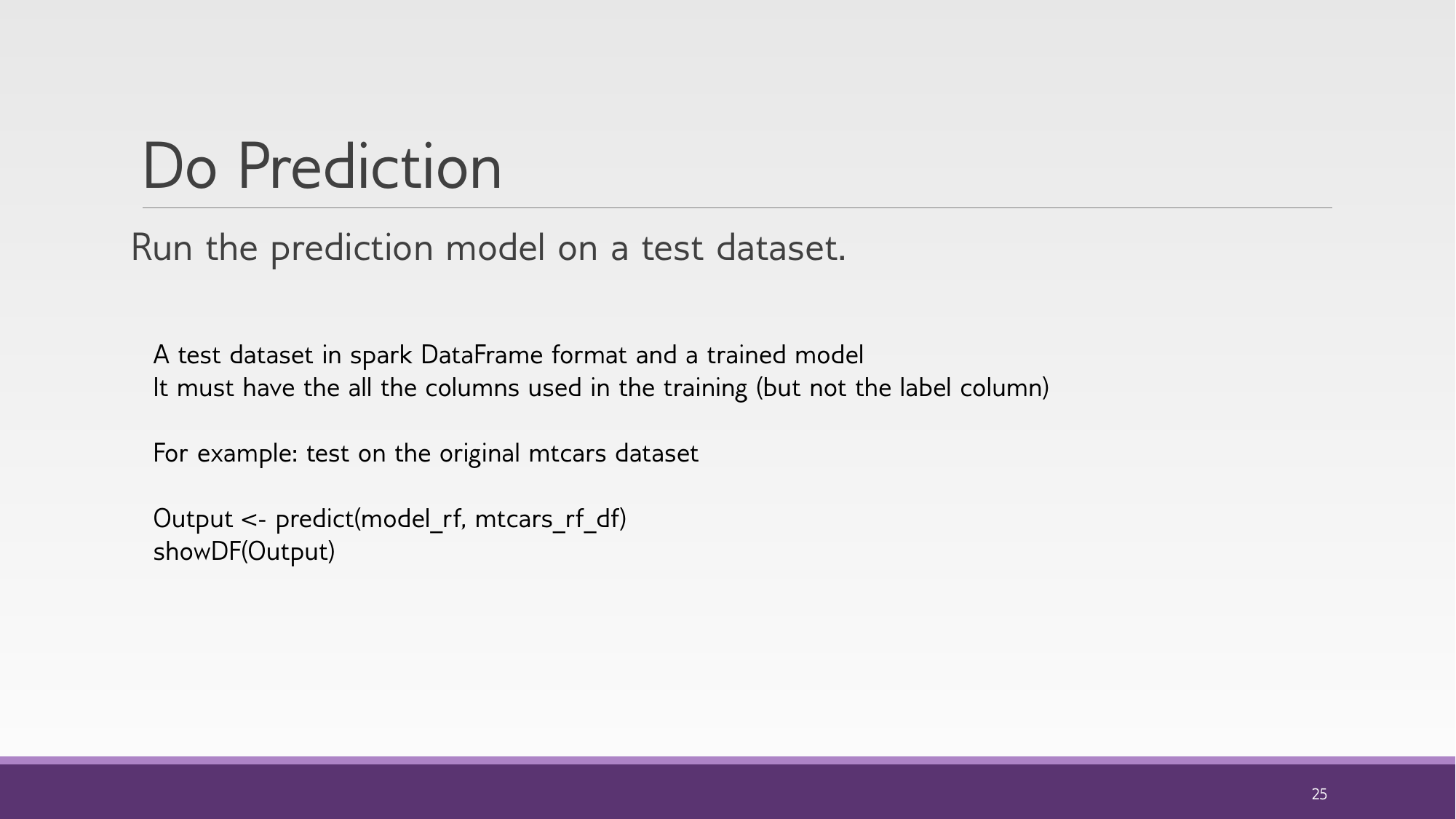

# Do Prediction
Run the prediction model on a test dataset.
A test dataset in spark DataFrame format and a trained model
It must have the all the columns used in the training (but not the label column)

For example: test on the original mtcars dataset

Output <- predict(model_rf, mtcars_rf_df)
showDF(Output)

25